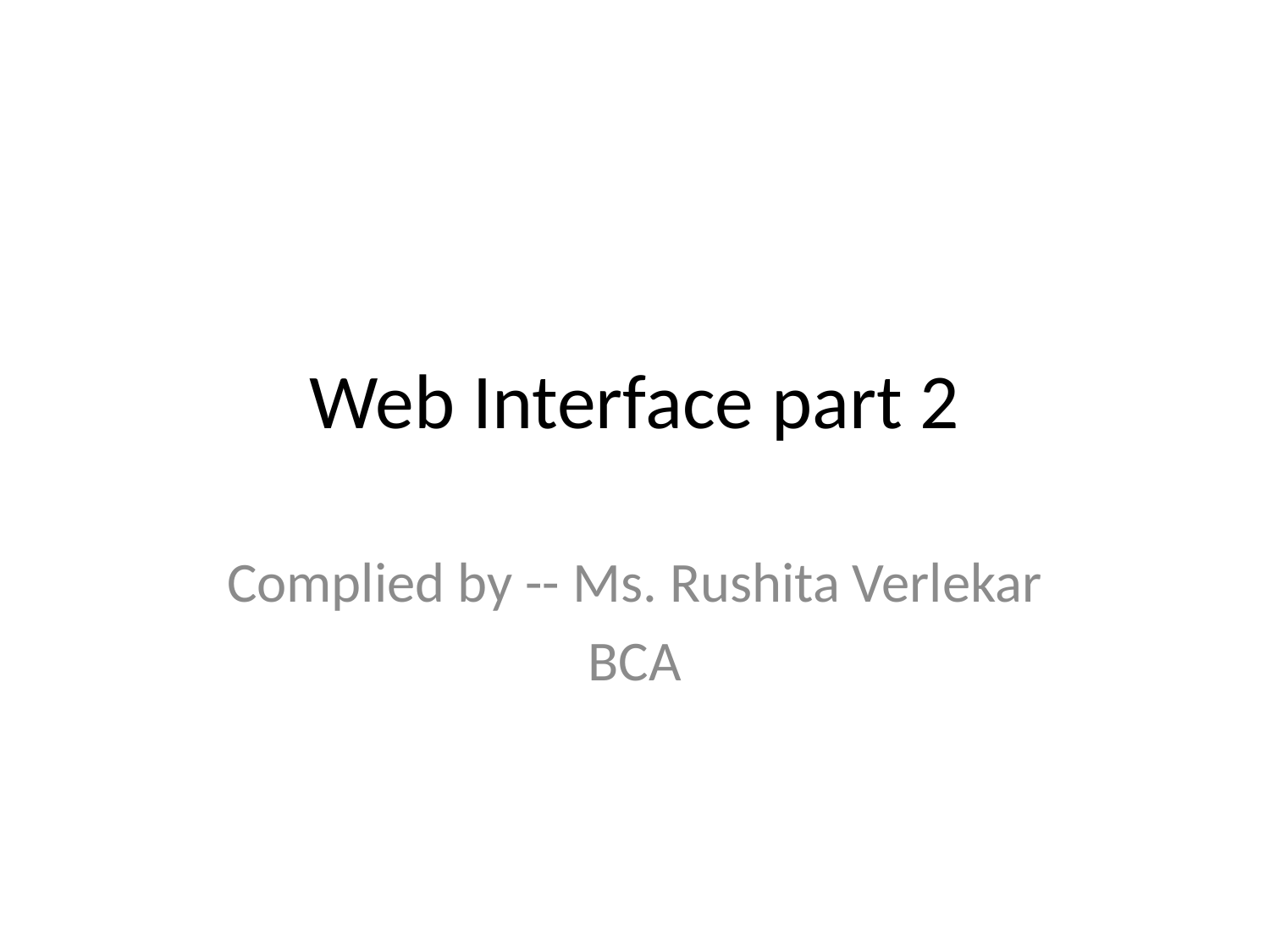

# Web Interface part 2
Complied by -- Ms. Rushita Verlekar
BCA